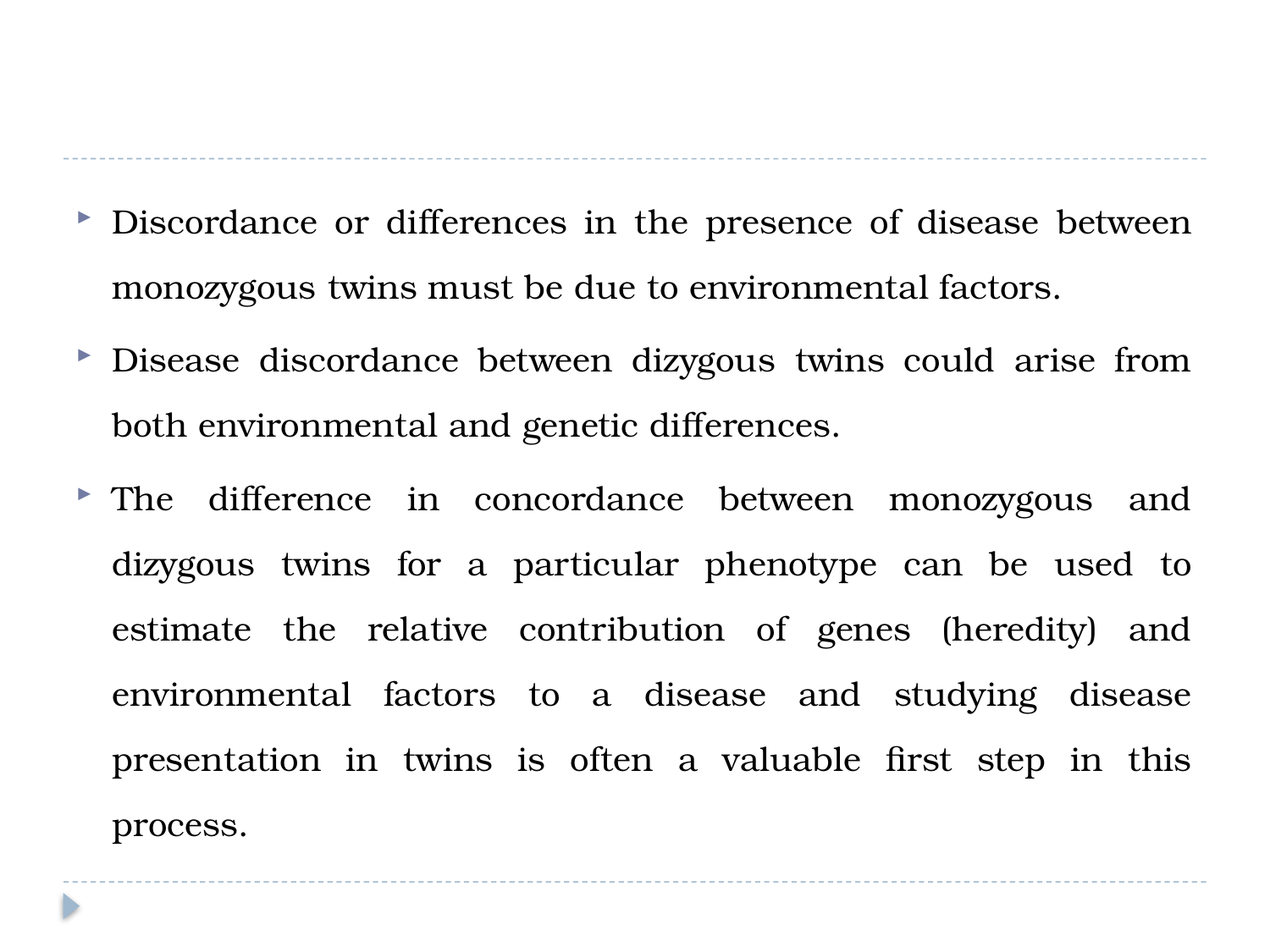

#
Discordance or differences in the presence of disease between monozygous twins must be due to environmental factors.
Disease discordance between dizygous twins could arise from both environmental and genetic differences.
The difference in concordance between monozygous and dizygous twins for a particular phenotype can be used to estimate the relative contribution of genes (heredity) and environmental factors to a disease and studying disease presentation in twins is often a valuable first step in this process.